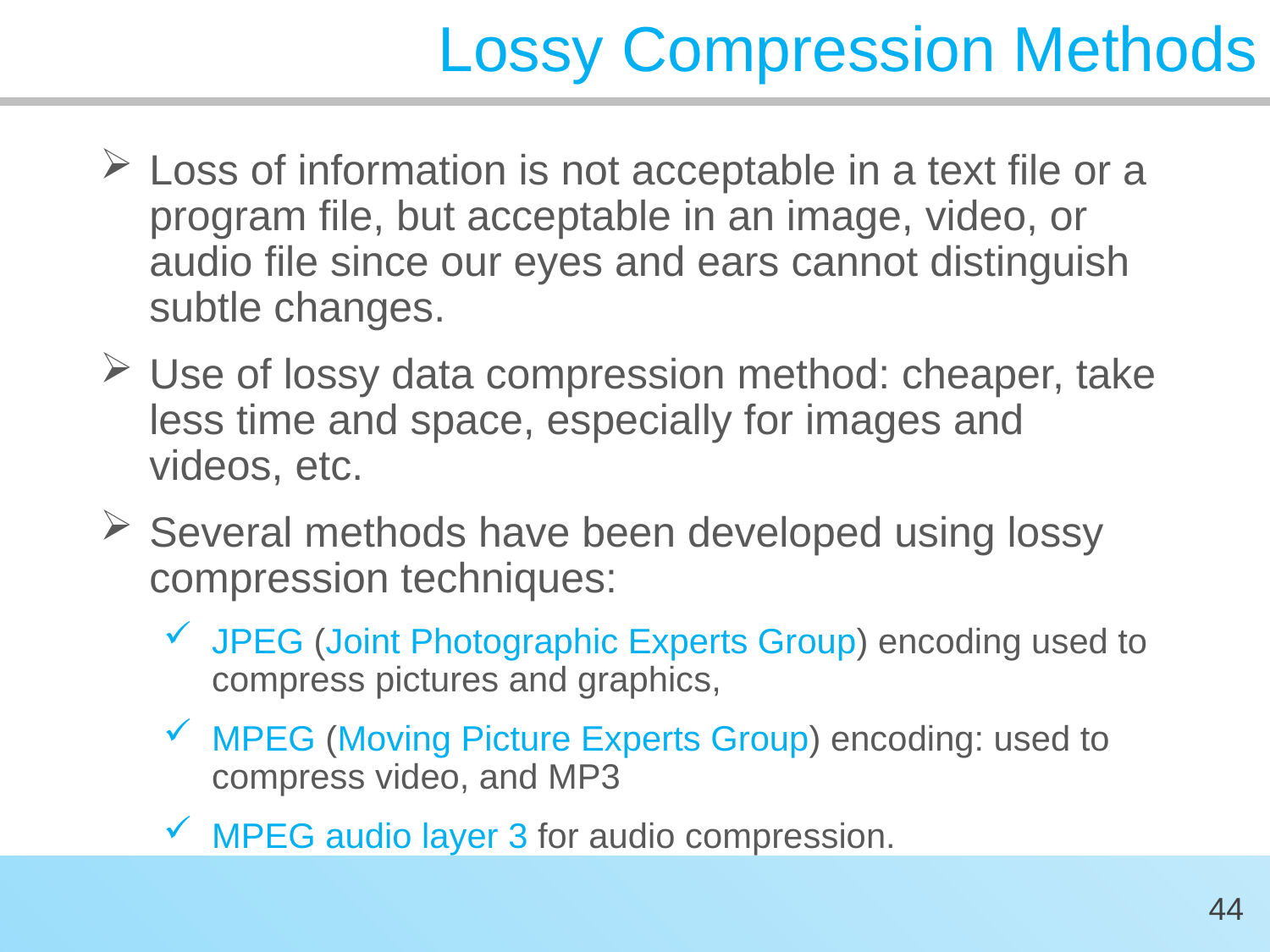

# Lossy Compression Methods
Loss of information is not acceptable in a text file or a program file, but acceptable in an image, video, or audio file since our eyes and ears cannot distinguish subtle changes.
Use of lossy data compression method: cheaper, take less time and space, especially for images and videos, etc.
Several methods have been developed using lossy compression techniques:
JPEG (Joint Photographic Experts Group) encoding used to compress pictures and graphics,
MPEG (Moving Picture Experts Group) encoding: used to compress video, and MP3
MPEG audio layer 3 for audio compression.
44